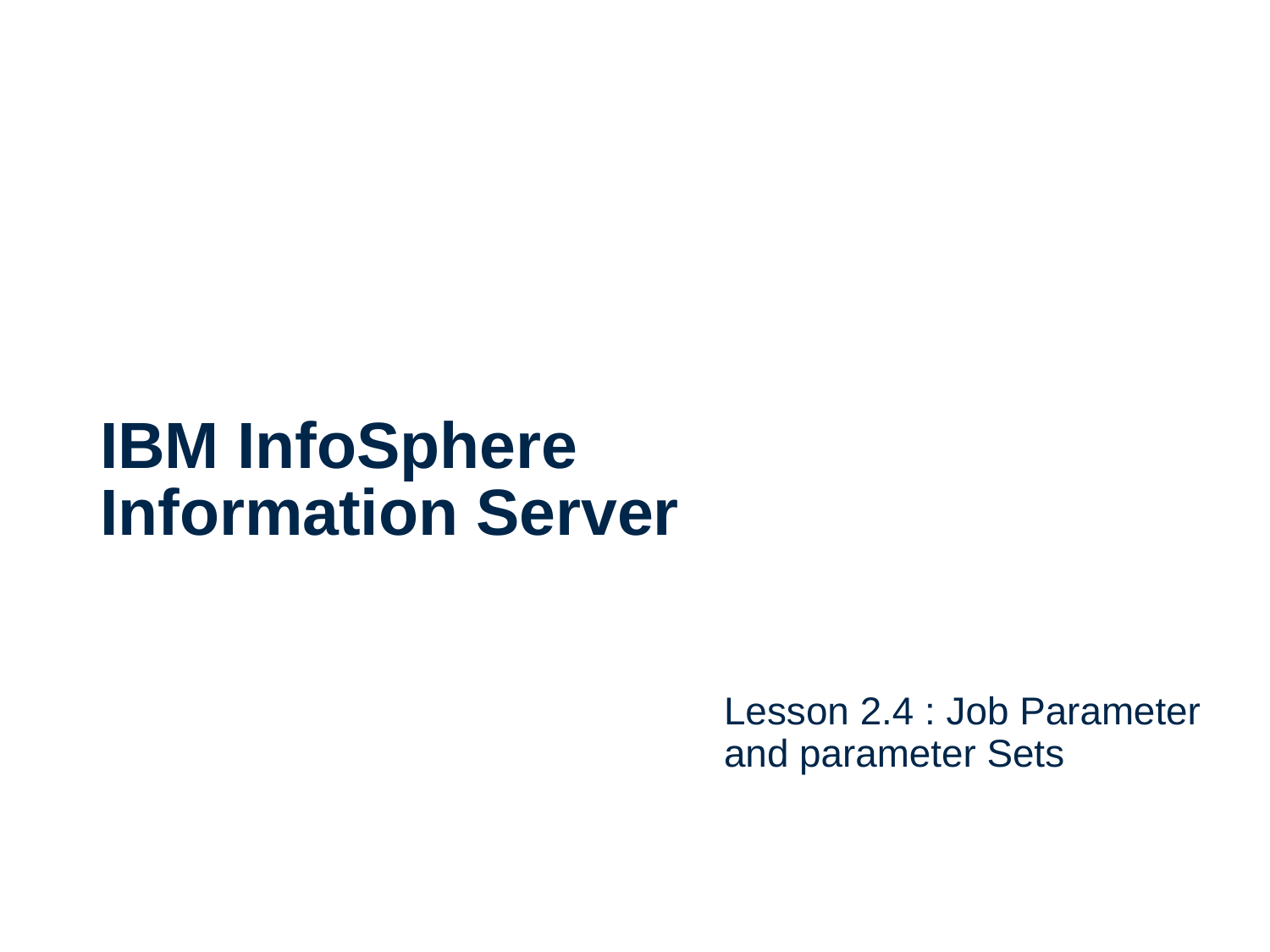

# IBM InfoSphere Information Server
Lesson 2.4 : Job Parameter and parameter Sets